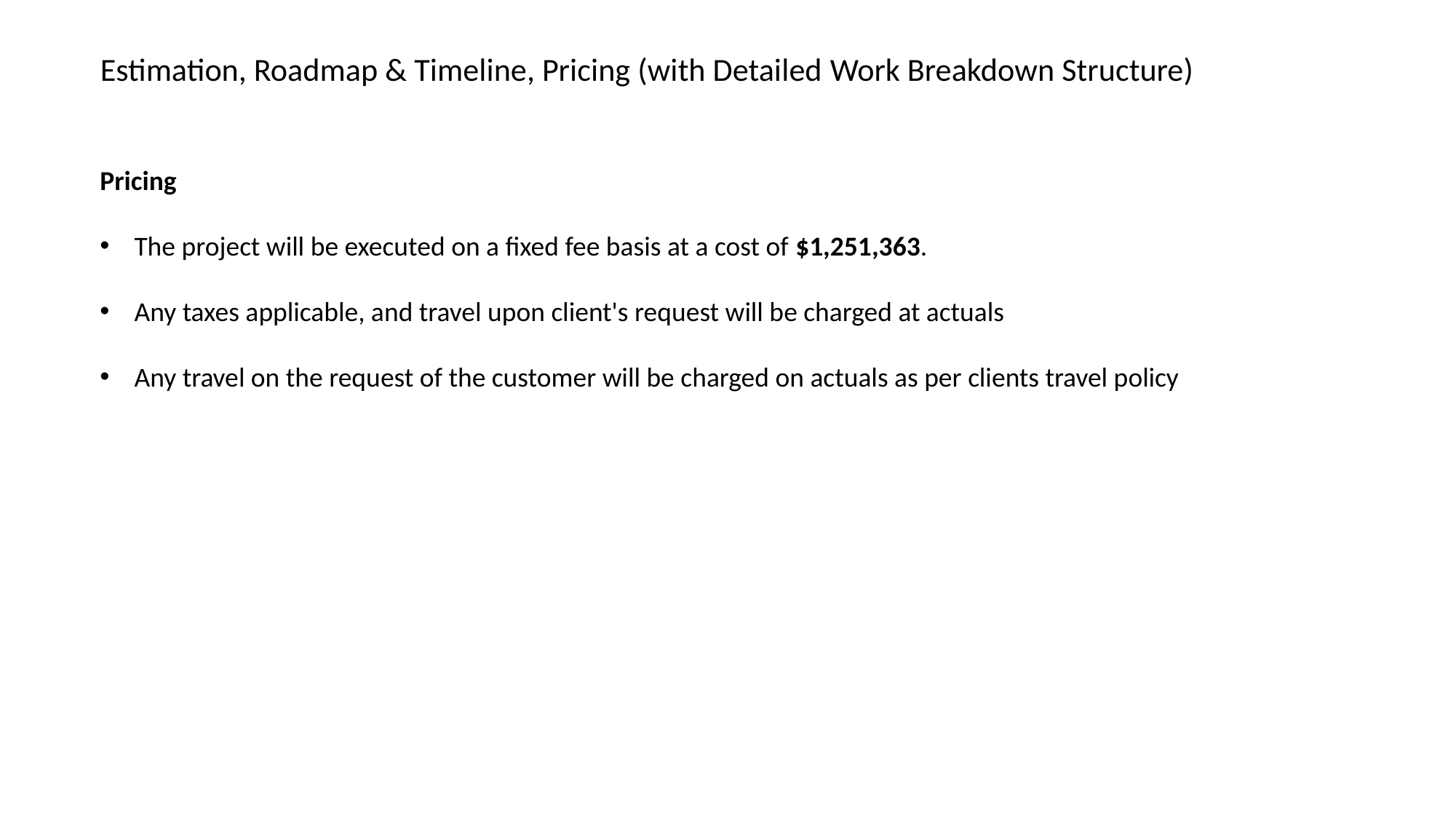

# Estimation, Roadmap & Timeline, Pricing (with Detailed Work Breakdown Structure)
Pricing

The project will be executed on a fixed fee basis at a cost of $1,251,363.

Any taxes applicable, and travel upon client's request will be charged at actuals

Any travel on the request of the customer will be charged on actuals as per clients travel policy